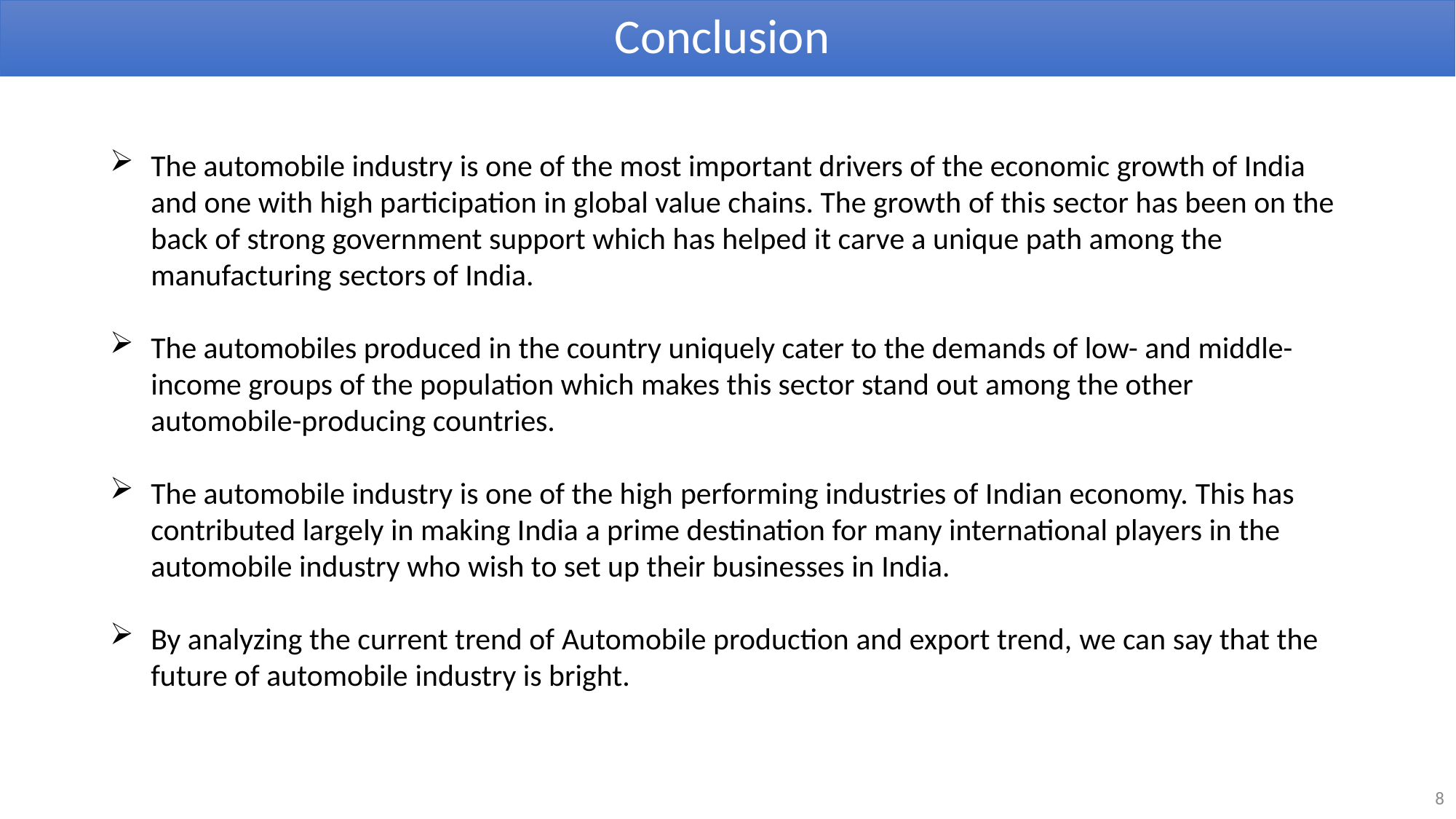

# Conclusion
The automobile industry is one of the most important drivers of the economic growth of India and one with high participation in global value chains. The growth of this sector has been on the back of strong government support which has helped it carve a unique path among the manufacturing sectors of India.

The automobiles produced in the country uniquely cater to the demands of low- and middle-income groups of the population which makes this sector stand out among the other automobile-producing countries.

The automobile industry is one of the high performing industries of Indian economy. This has contributed largely in making India a prime destination for many international players in the automobile industry who wish to set up their businesses in India.

By analyzing the current trend of Automobile production and export trend, we can say that the future of automobile industry is bright.

8